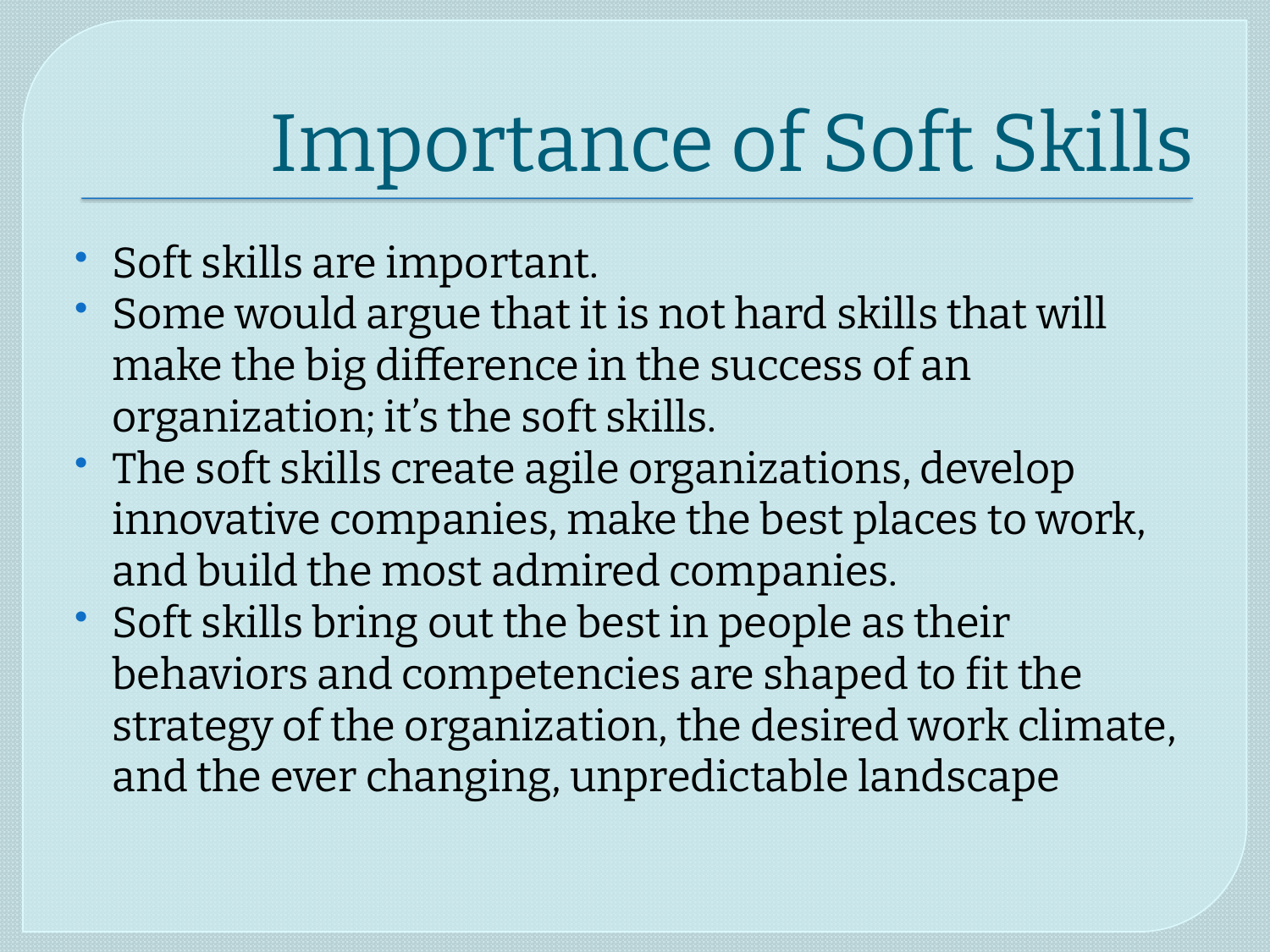

# Importance of Soft Skills
Soft skills are important.
Some would argue that it is not hard skills that will make the big difference in the success of an organization; it’s the soft skills.
The soft skills create agile organizations, develop innovative companies, make the best places to work, and build the most admired companies.
Soft skills bring out the best in people as their behaviors and competencies are shaped to fit the strategy of the organization, the desired work climate, and the ever changing, unpredictable landscape